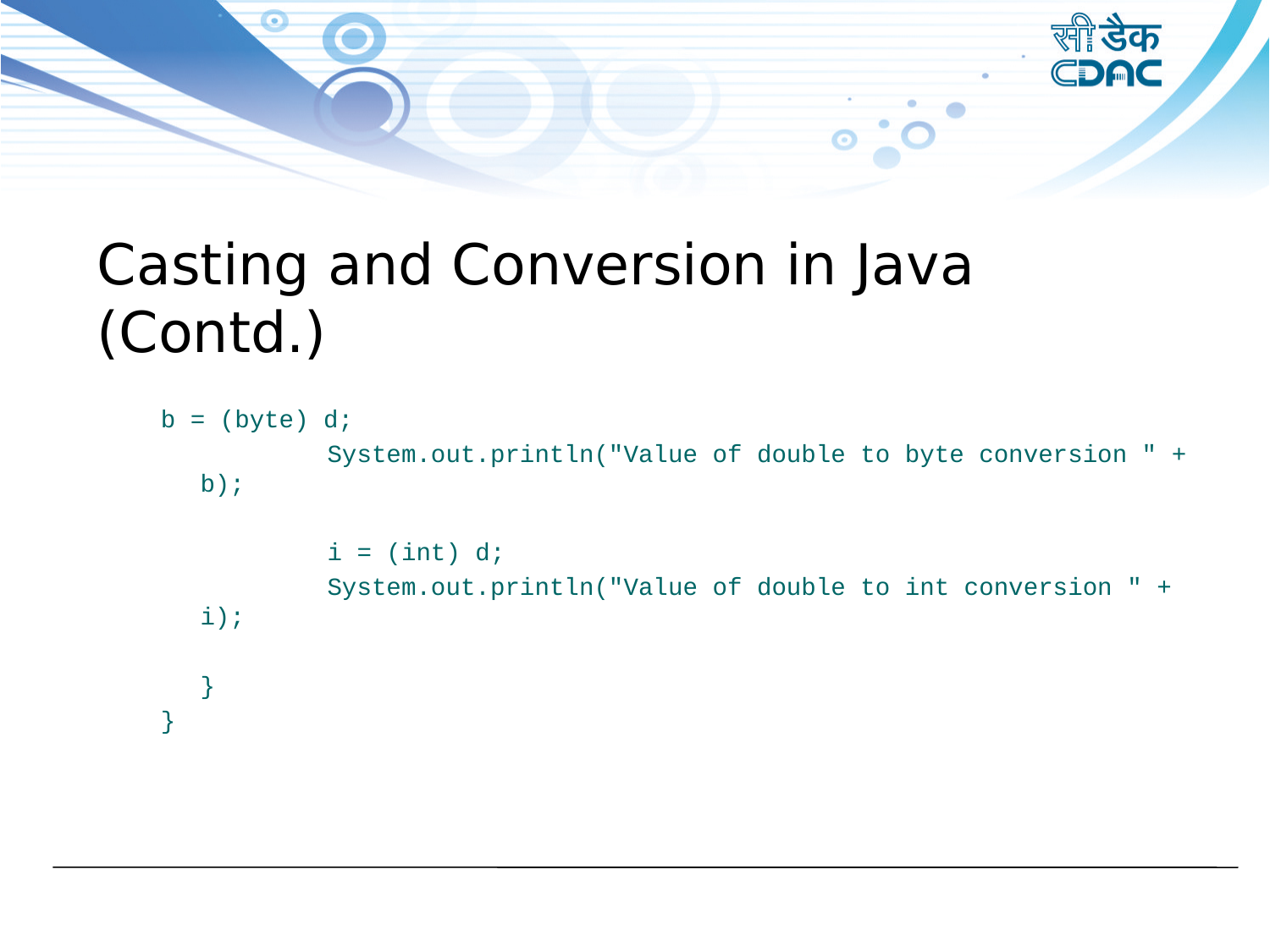

Casting and Conversion in Java (Contd.)

b = (byte) d;
		System.out.println("Value of double to byte conversion " + b);

		i = (int) d;
		System.out.println("Value of double to int conversion " + i);

	}
}